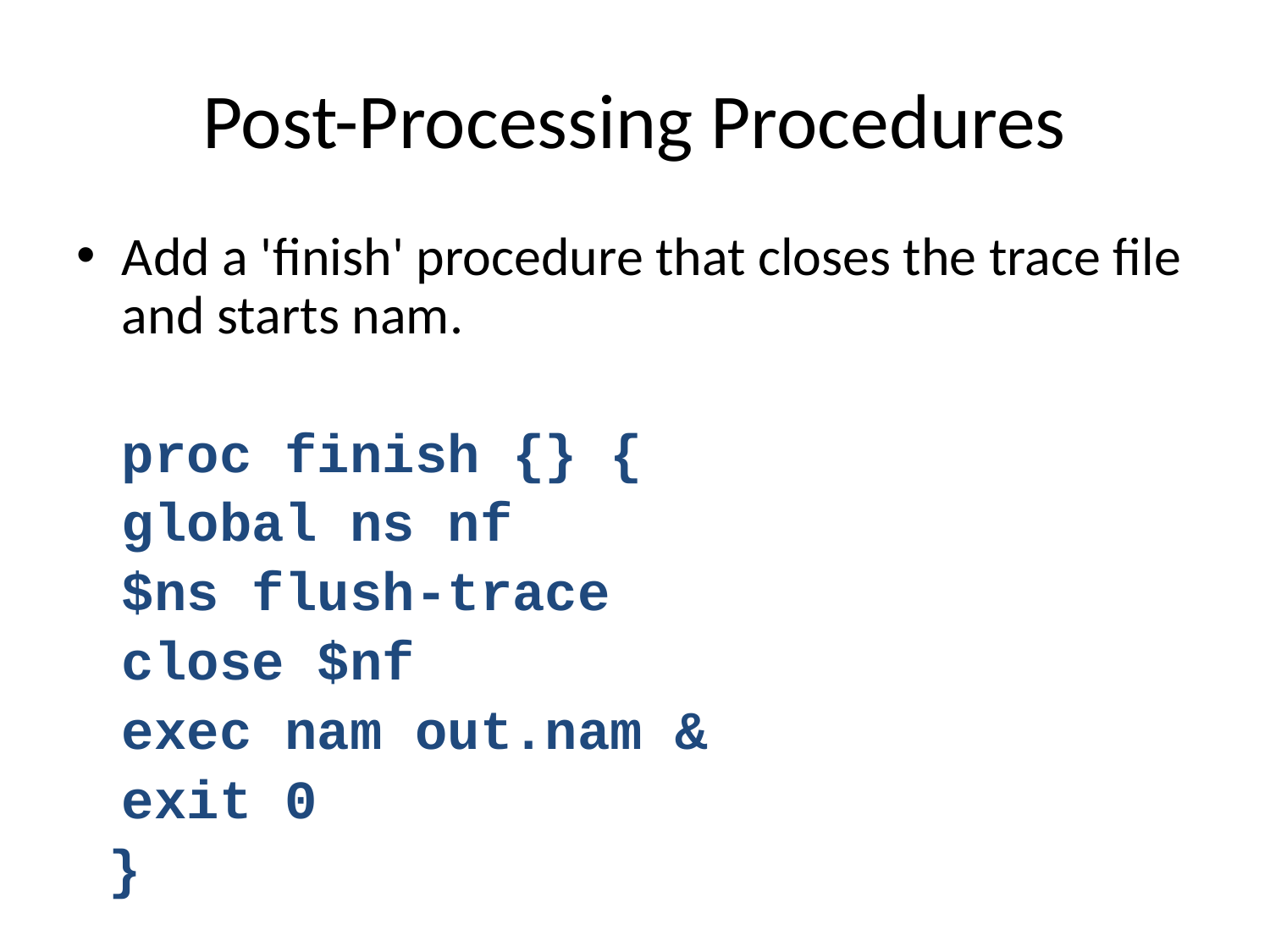

# Post-Processing Procedures
Add a 'finish' procedure that closes the trace file and starts nam.

	proc finish {} {
		global ns nf
		$ns flush-trace
		close $nf
		exec nam out.nam &
		exit 0
 }